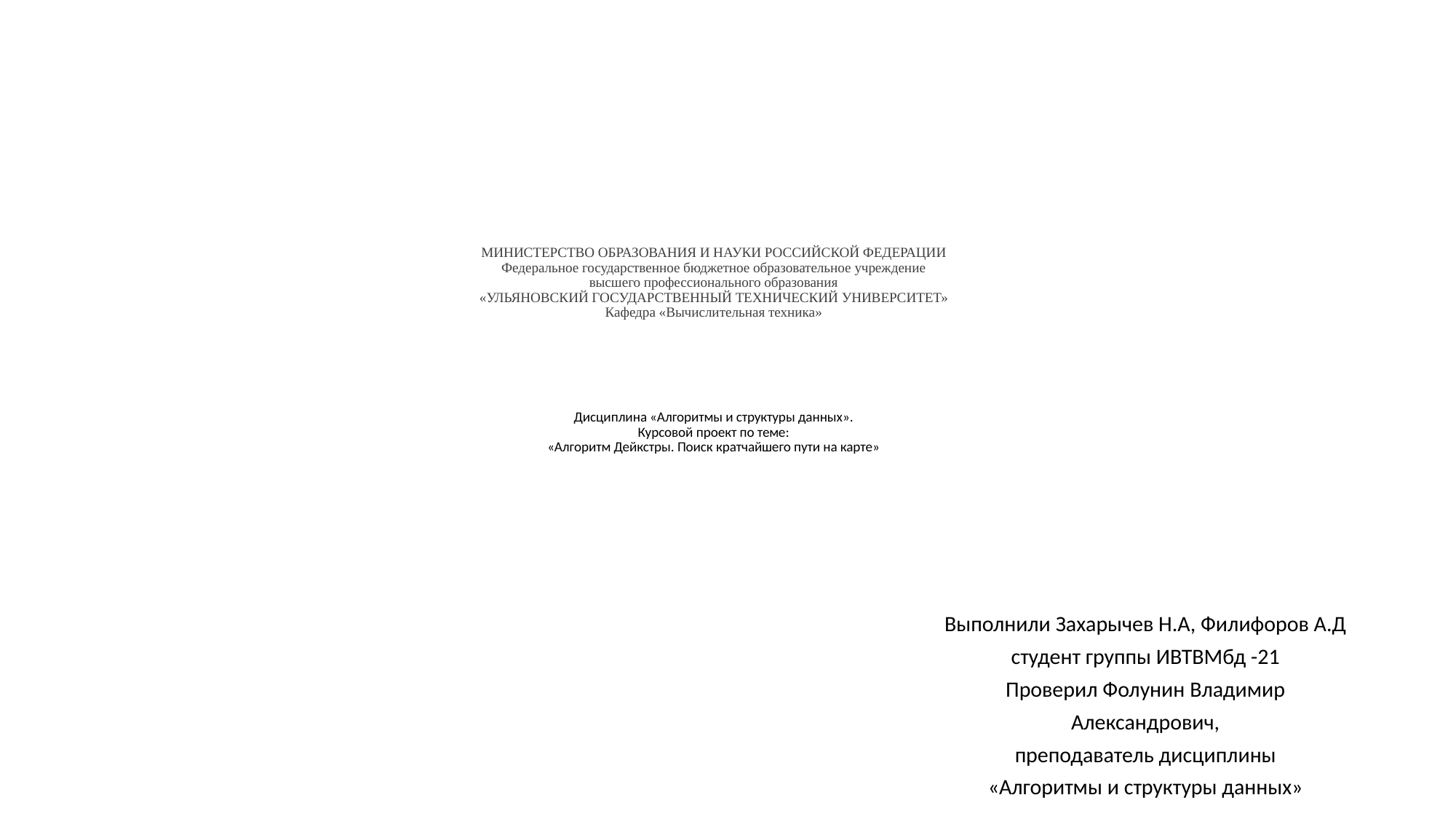

# МИНИСТЕРСТВО ОБРАЗОВАНИЯ И НАУКИ РОССИЙСКОЙ ФЕДЕРАЦИИ Федеральное государственное бюджетное образовательное учреждение высшего профессионального образования «УЛЬЯНОВСКИЙ ГОСУДАРСТВЕННЫЙ ТЕХНИЧЕСКИЙ УНИВЕРСИТЕТ» Кафедра «Вычислительная техника» Дисциплина «Алгоритмы и структуры данных». Курсовой проект по теме: «Алгоритм Дейкстры. Поиск кратчайшего пути на карте»
Выполнили Захарычев Н.А, Филифоров А.Д
студент группы ИВТВМбд -21
Проверил Фолунин Владимир
Александрович,
преподаватель дисциплины
«Алгоритмы и структуры данных»